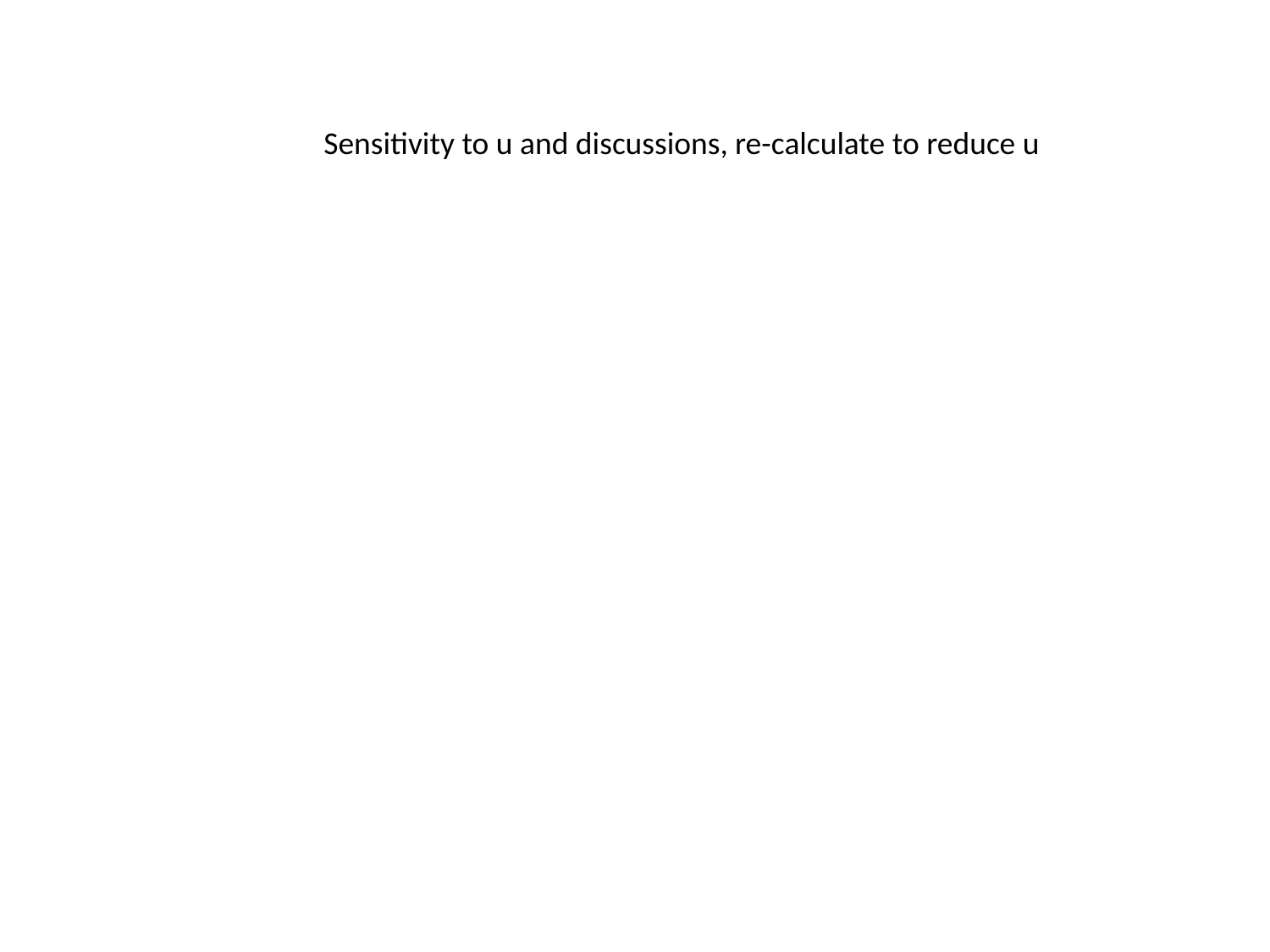

Sensitivity to u and discussions, re-calculate to reduce u